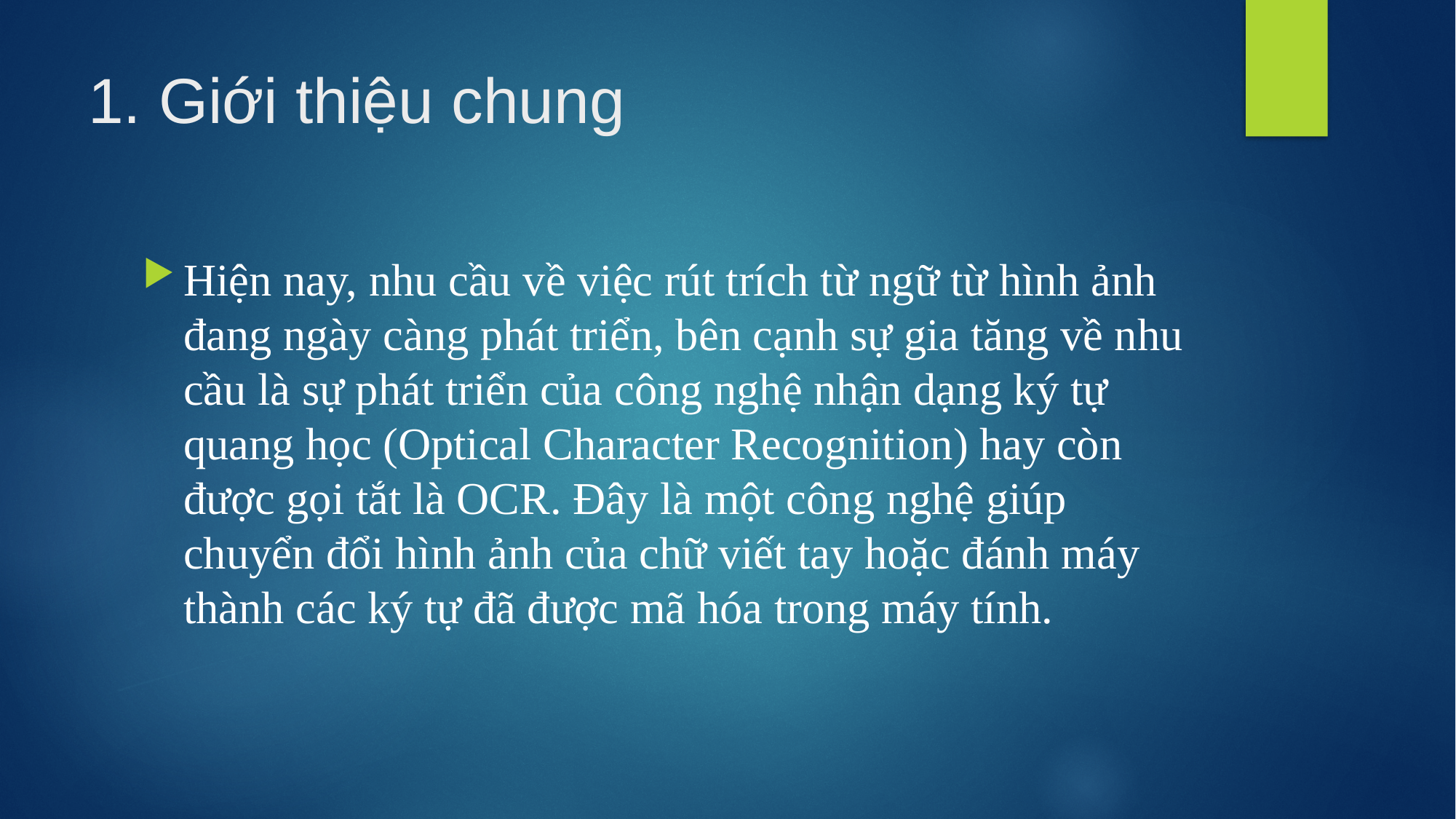

# 1. Giới thiệu chung
Hiện nay, nhu cầu về việc rút trích từ ngữ từ hình ảnh đang ngày càng phát triển, bên cạnh sự gia tăng về nhu cầu là sự phát triển của công nghệ nhận dạng ký tự quang học (Optical Character Recognition) hay còn được gọi tắt là OCR. Đây là một công nghệ giúp chuyển đổi hình ảnh của chữ viết tay hoặc đánh máy thành các ký tự đã được mã hóa trong máy tính.